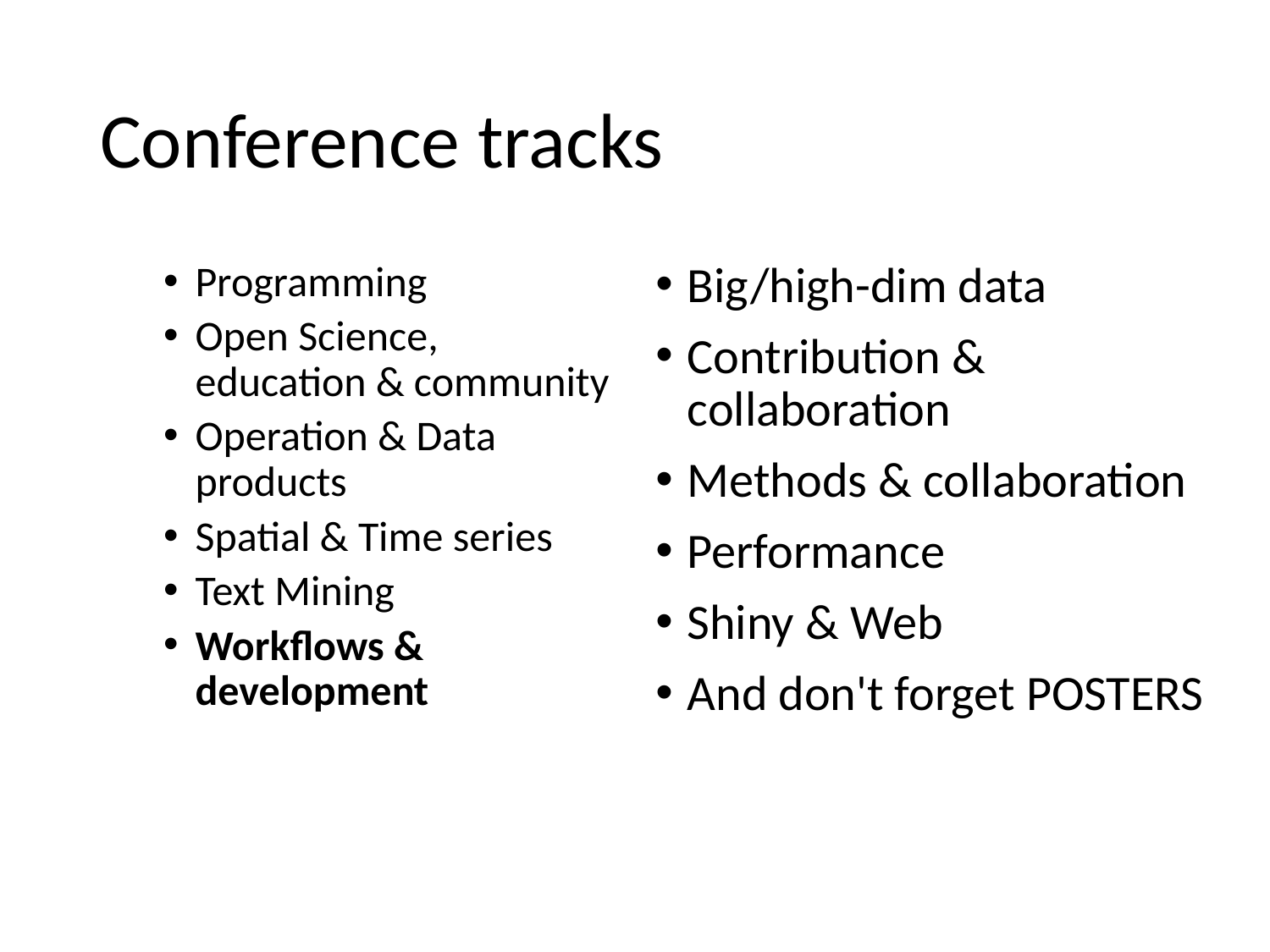

# Conference tracks
Programming
Open Science, education & community
Operation & Data products
Spatial & Time series
Text Mining
Workflows & development
Big/high-dim data
Contribution & collaboration
Methods & collaboration
Performance
Shiny & Web
And don't forget POSTERS